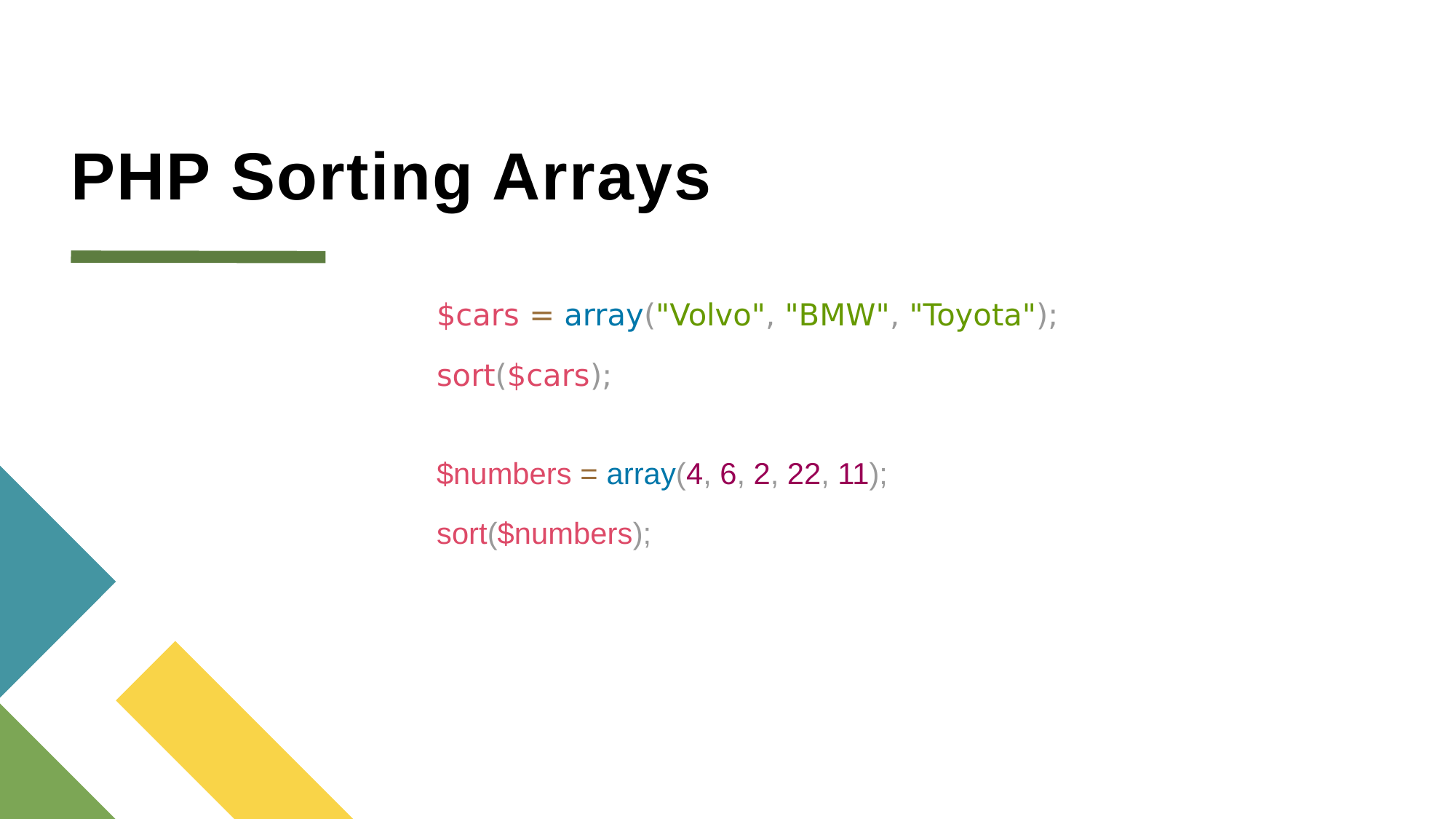

# PHP Sorting Arrays
$cars = array("Volvo", "BMW", "Toyota");
sort($cars);
$numbers = array(4, 6, 2, 22, 11);
sort($numbers);